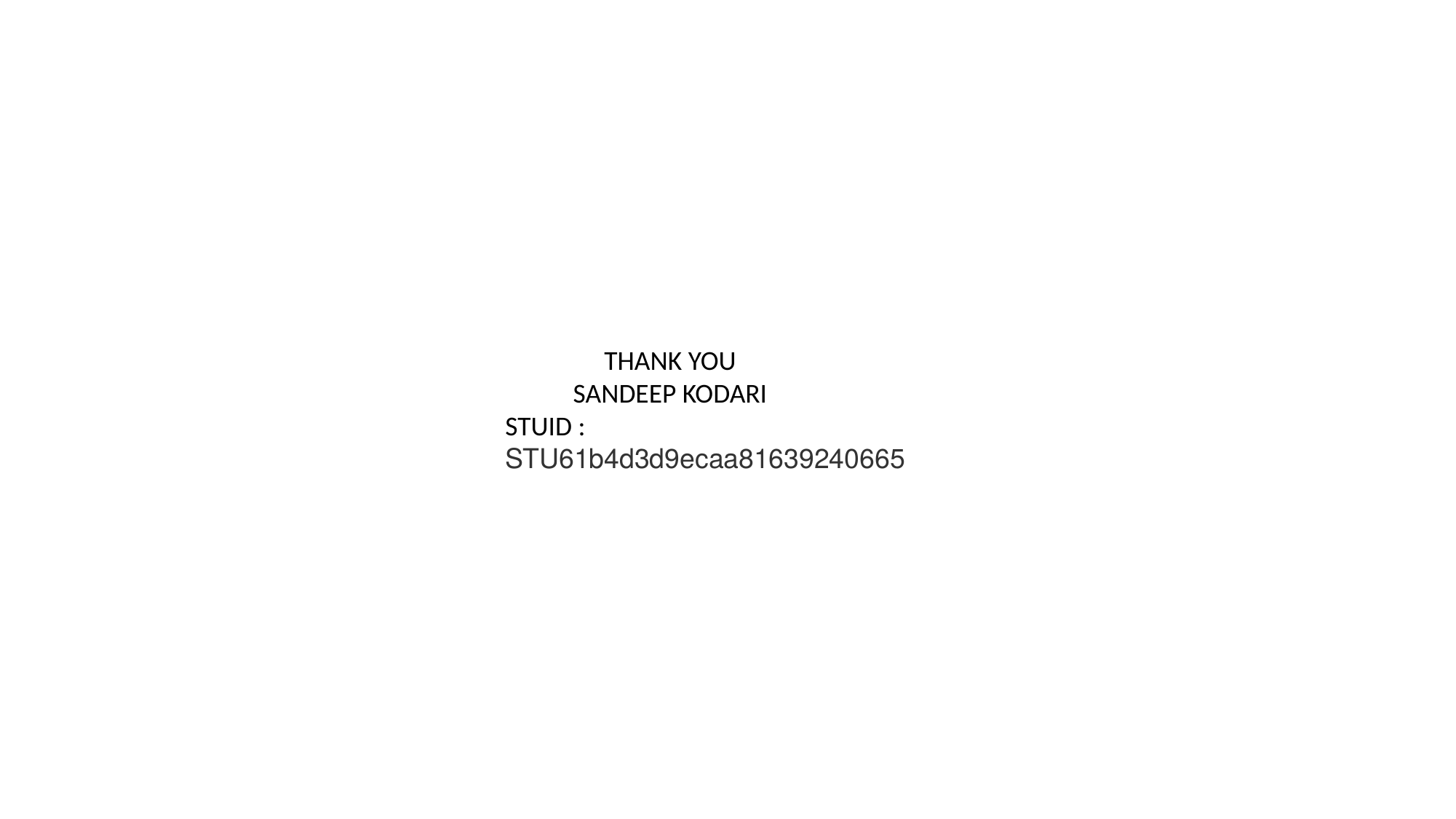

THANK YOU
           SANDEEP KODARI
STUID : STU61b4d3d9ecaa81639240665